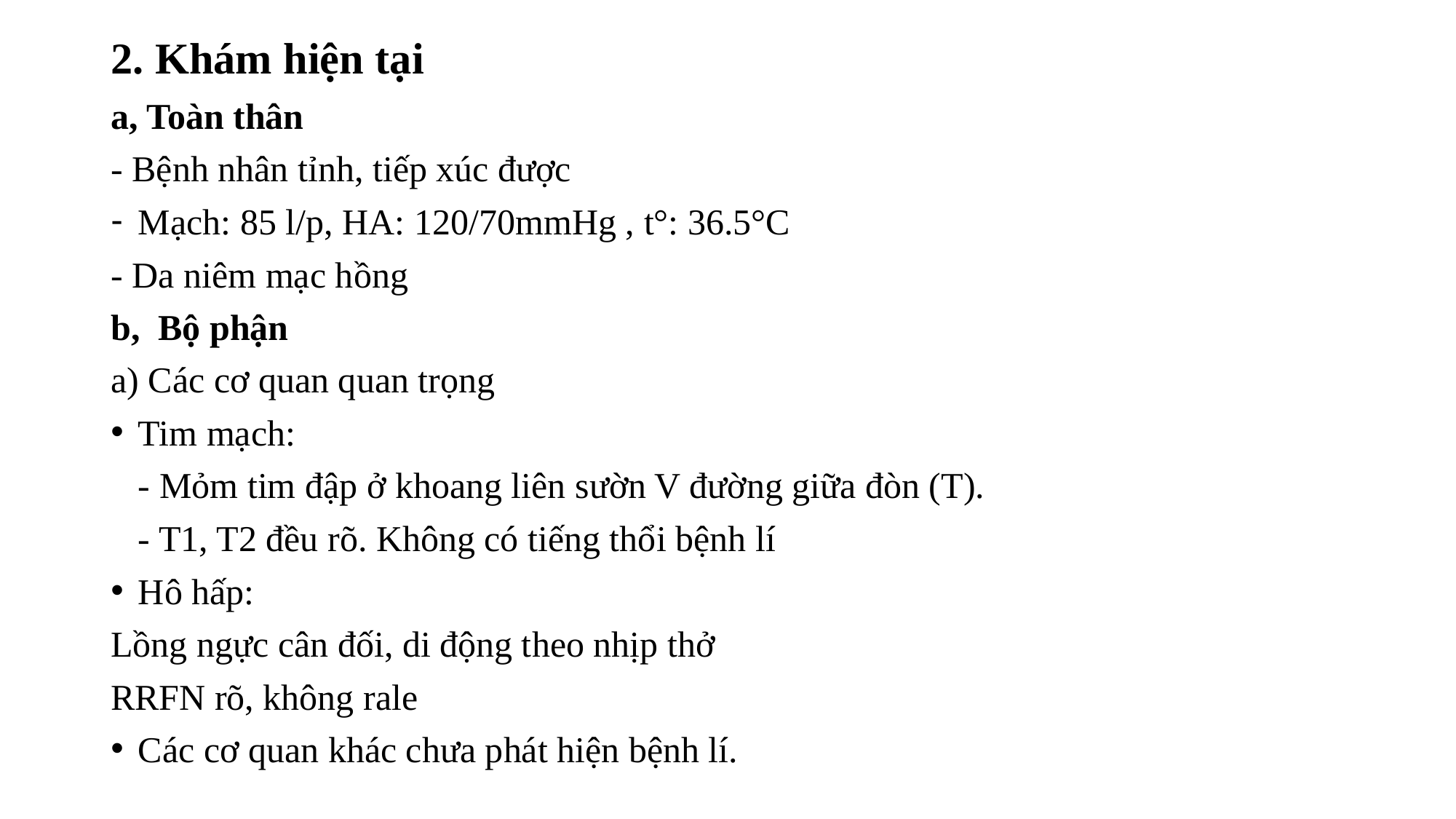

2. Khám hiện tại
a, Toàn thân
- Bệnh nhân tỉnh, tiếp xúc được
Mạch: 85 l/p, HA: 120/70mmHg , t°: 36.5°C
- Da niêm mạc hồng
b,  Bộ phận
a) Các cơ quan quan trọng
Tim mạch:
- Mỏm tim đập ở khoang liên sườn V đường giữa đòn (T).
- T1, T2 đều rõ. Không có tiếng thổi bệnh lí
Hô hấp:
Lồng ngực cân đối, di động theo nhịp thở
RRFN rõ, không rale
Các cơ quan khác chưa phát hiện bệnh lí.